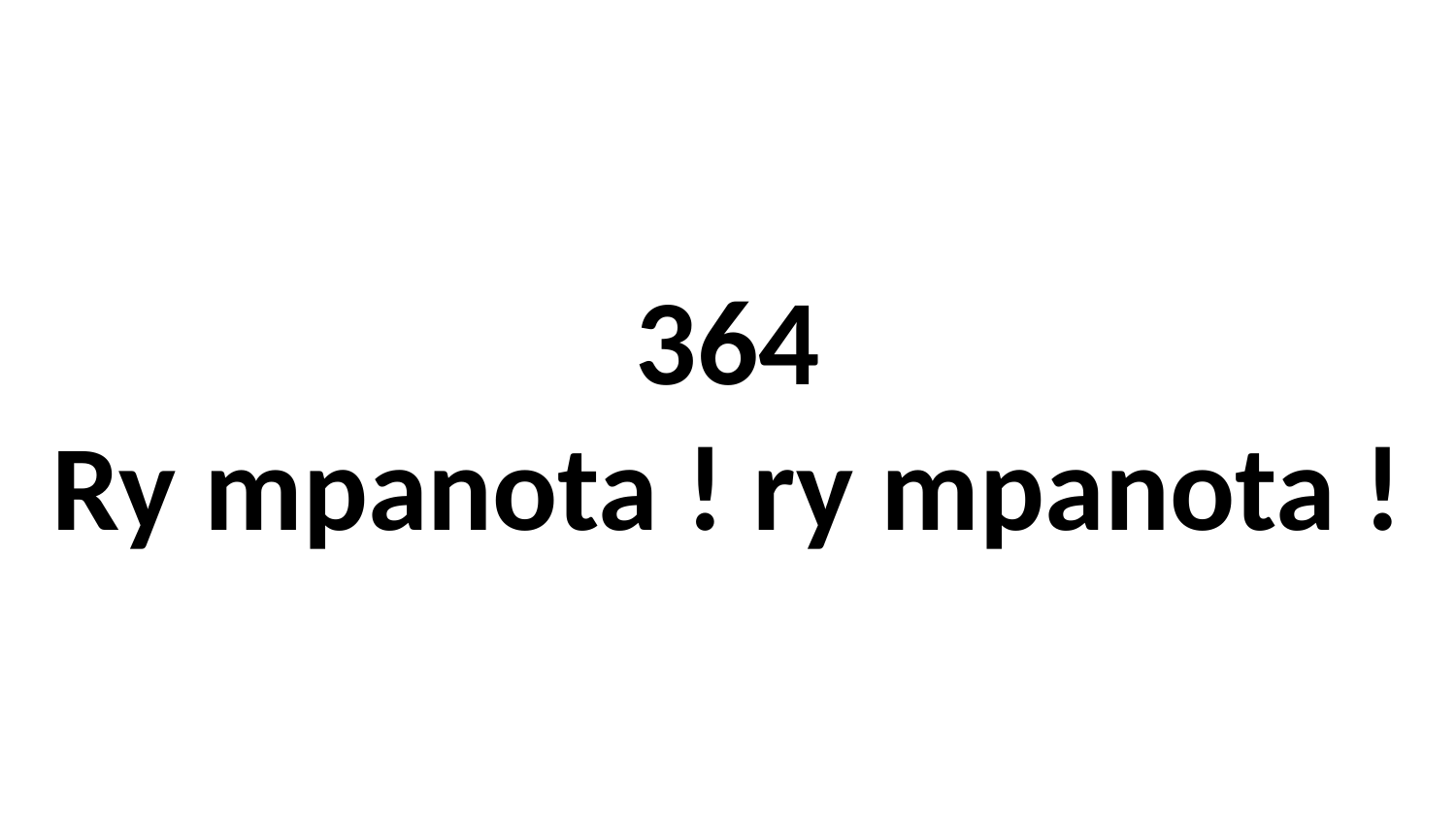

# 364 Ry mpanota ! ry mpanota !